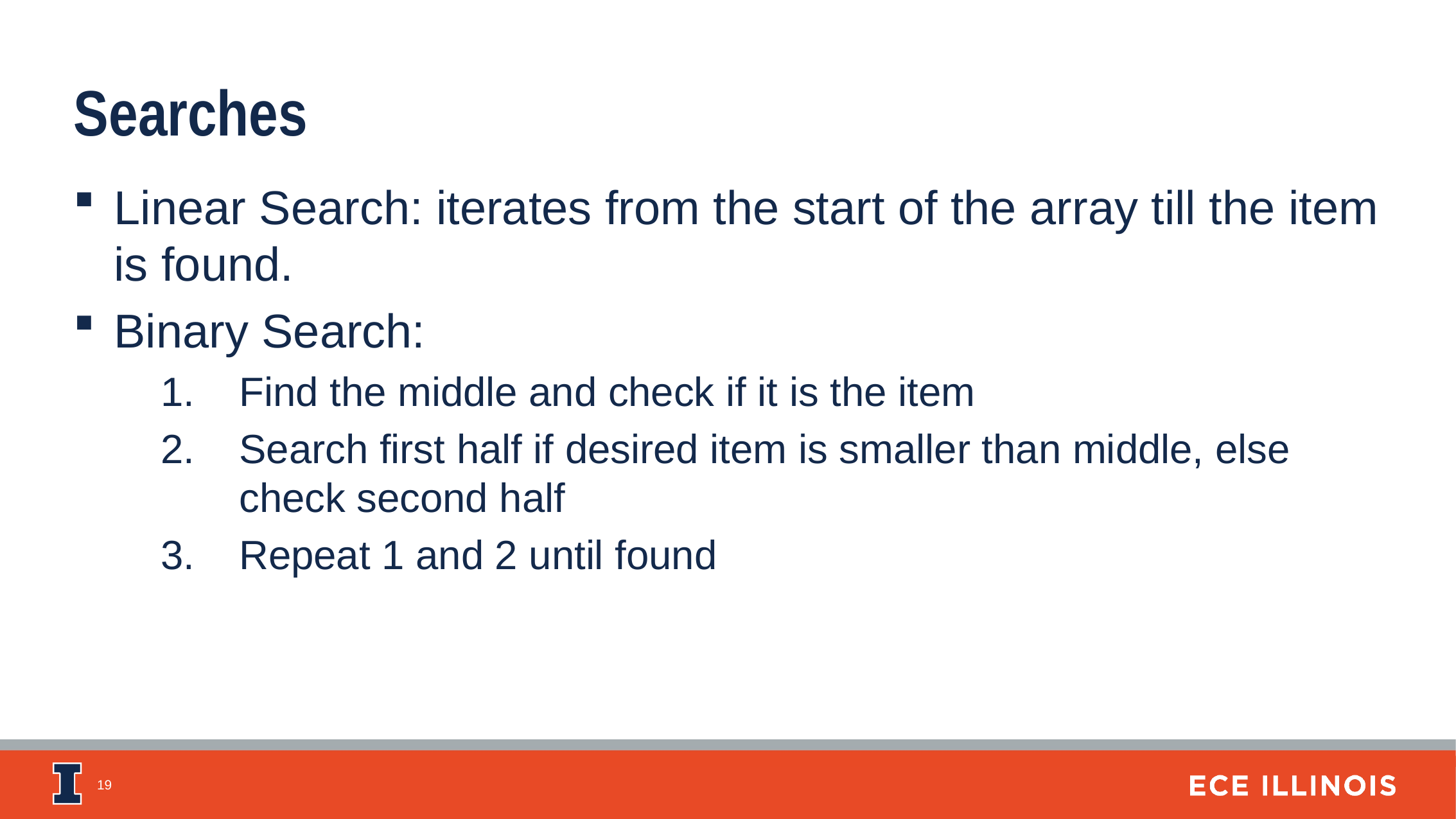

Searches
Linear Search: iterates from the start of the array till the item is found.
Binary Search:
Find the middle and check if it is the item
Search first half if desired item is smaller than middle, else check second half
Repeat 1 and 2 until found
19